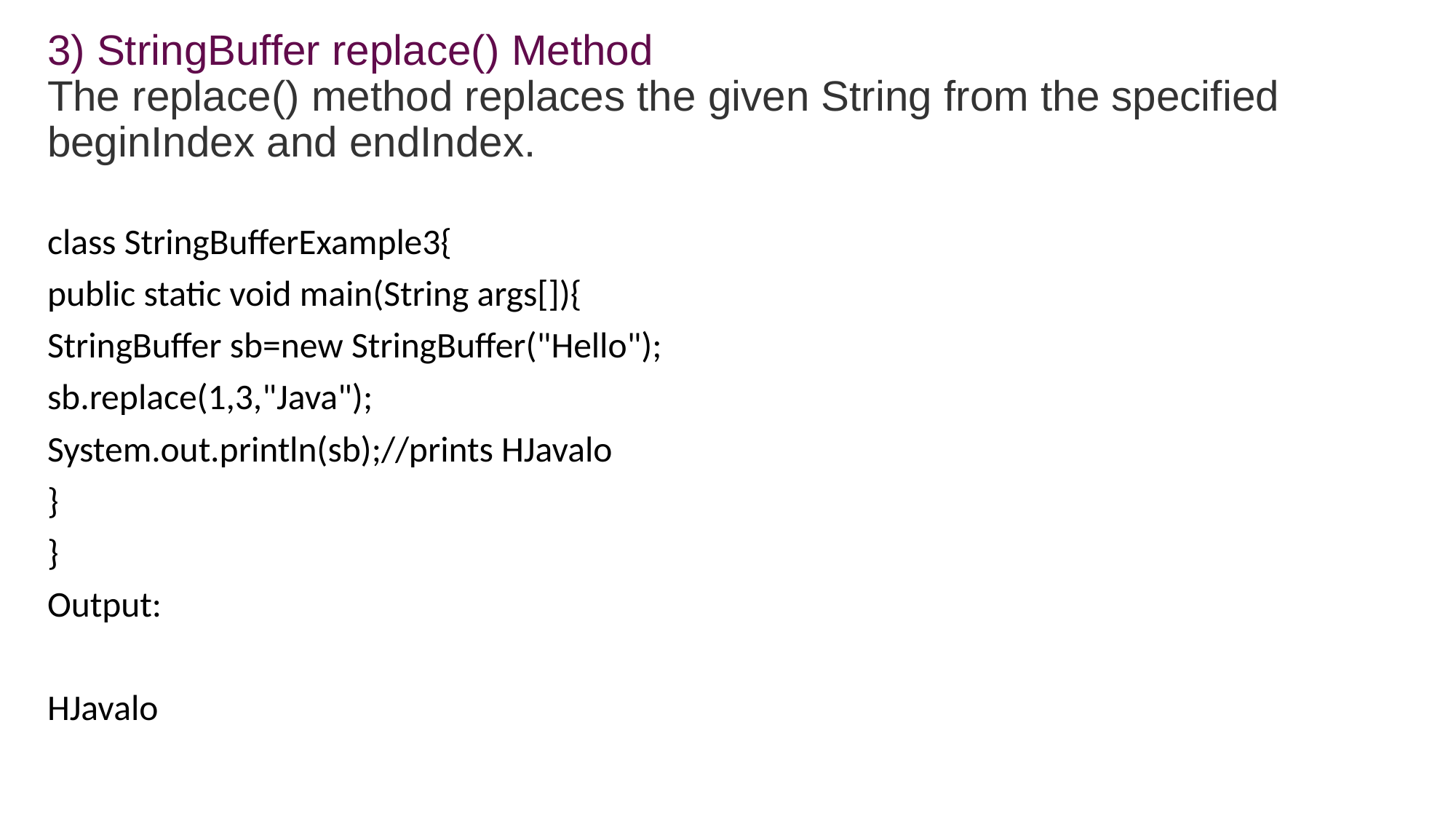

# 3) StringBuffer replace() Method The replace() method replaces the given String from the specified beginIndex and endIndex.
class StringBufferExample3{
public static void main(String args[]){
StringBuffer sb=new StringBuffer("Hello");
sb.replace(1,3,"Java");
System.out.println(sb);//prints HJavalo
}
}
Output:

HJavalo